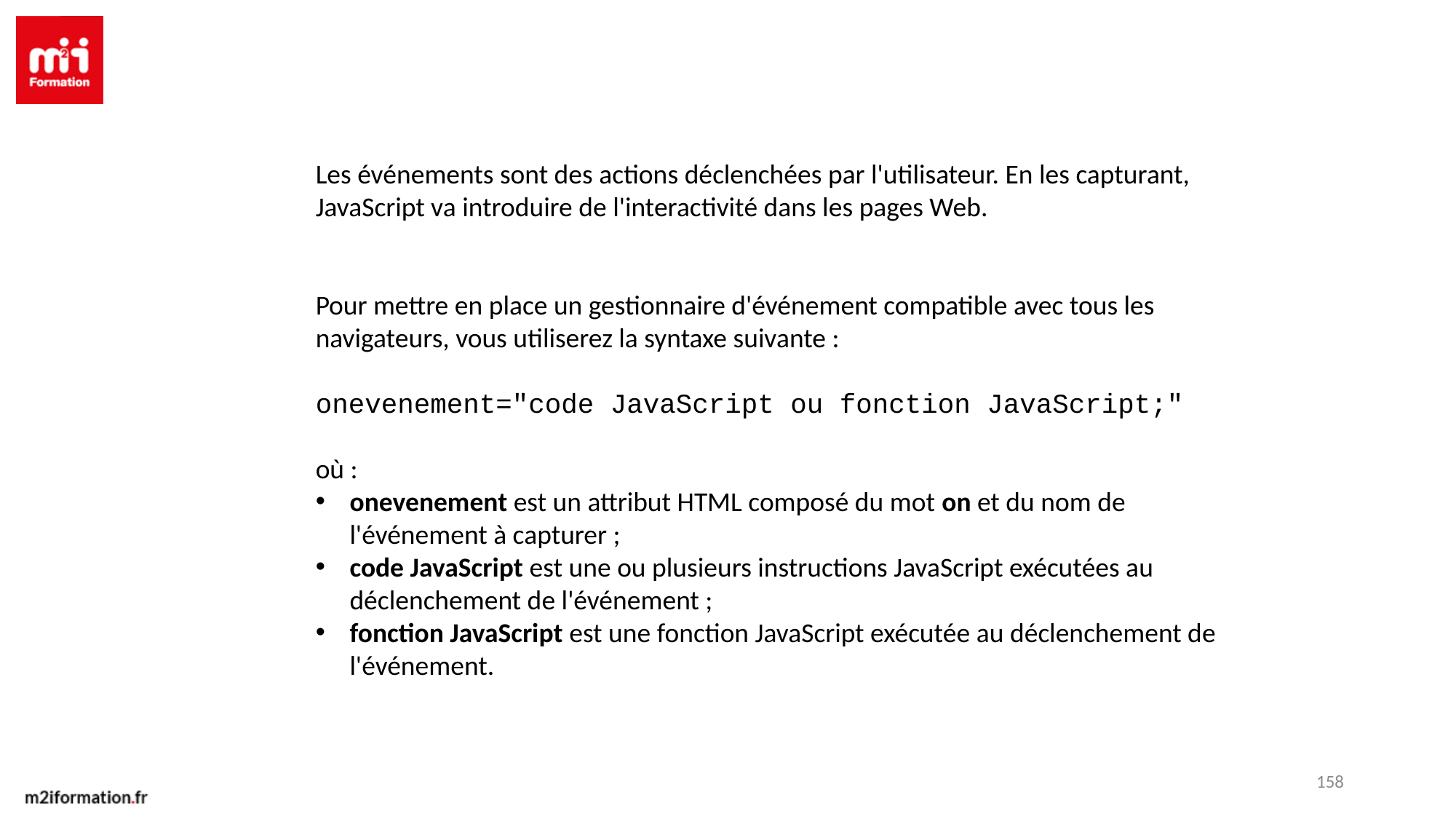

Les événements sont des actions déclenchées par l'utilisateur. En les capturant, JavaScript va introduire de l'interactivité dans les pages Web.
Pour mettre en place un gestionnaire d'événement compatible avec tous les navigateurs, vous utiliserez la syntaxe suivante :

onevenement="code JavaScript ou fonction JavaScript;"

où :
onevenement est un attribut HTML composé du mot on et du nom de l'événement à capturer ;
code JavaScript est une ou plusieurs instructions JavaScript exécutées au déclenchement de l'événement ;
fonction JavaScript est une fonction JavaScript exécutée au déclenchement de l'événement.
158